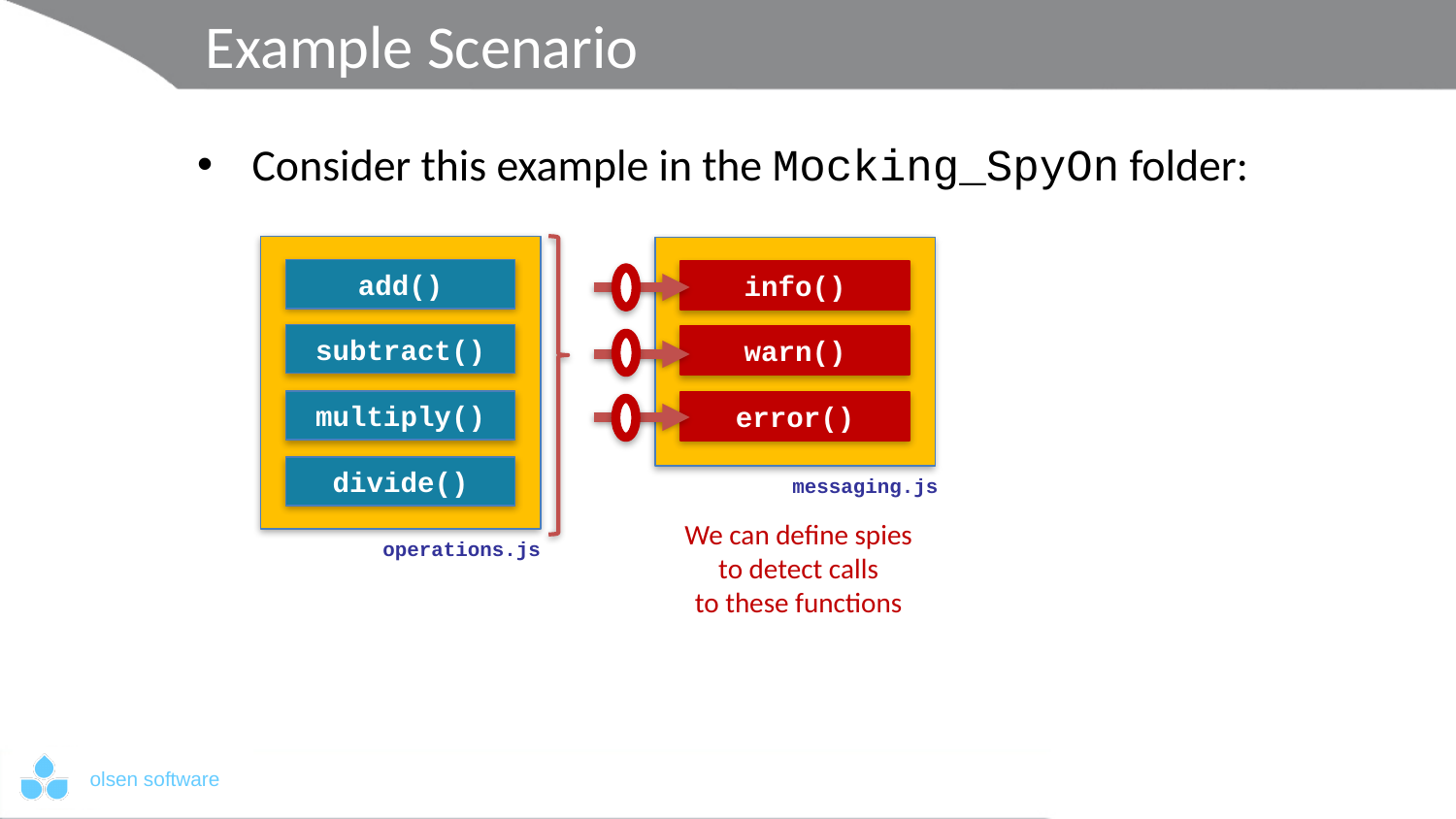

# Example Scenario
Consider this example in the Mocking_SpyOn folder:

add()
subtract()
multiply()
divide()
operations.js

info()
warn()
error()
messaging.js

We can define spies
to detect calls
to these functions